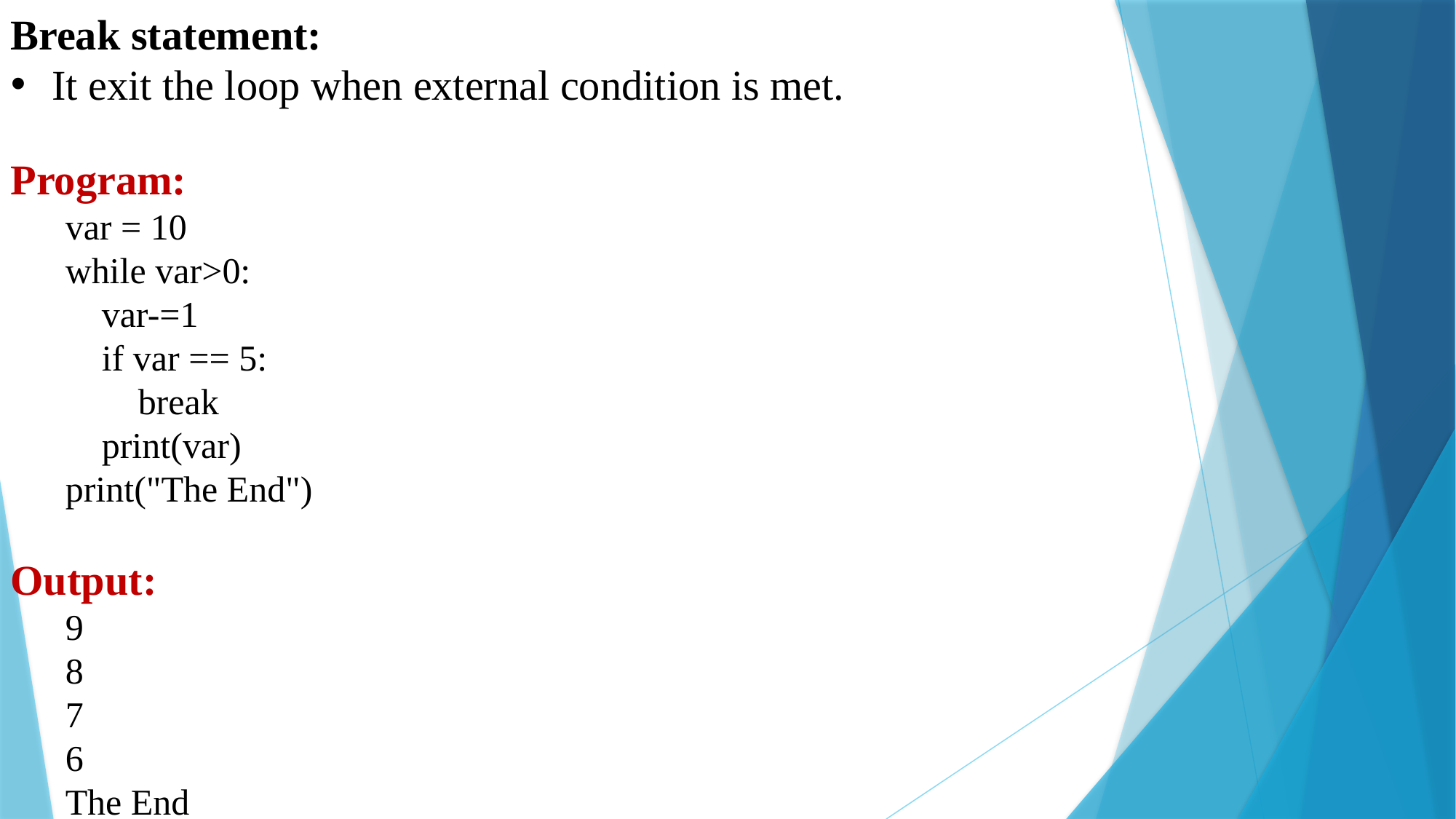

Break statement:
It exit the loop when external condition is met.

Program:
var = 10
while var>0:
    var-=1
    if var == 5:
        break
    print(var)
print("The End")

Output:
9
8
7
6
The End